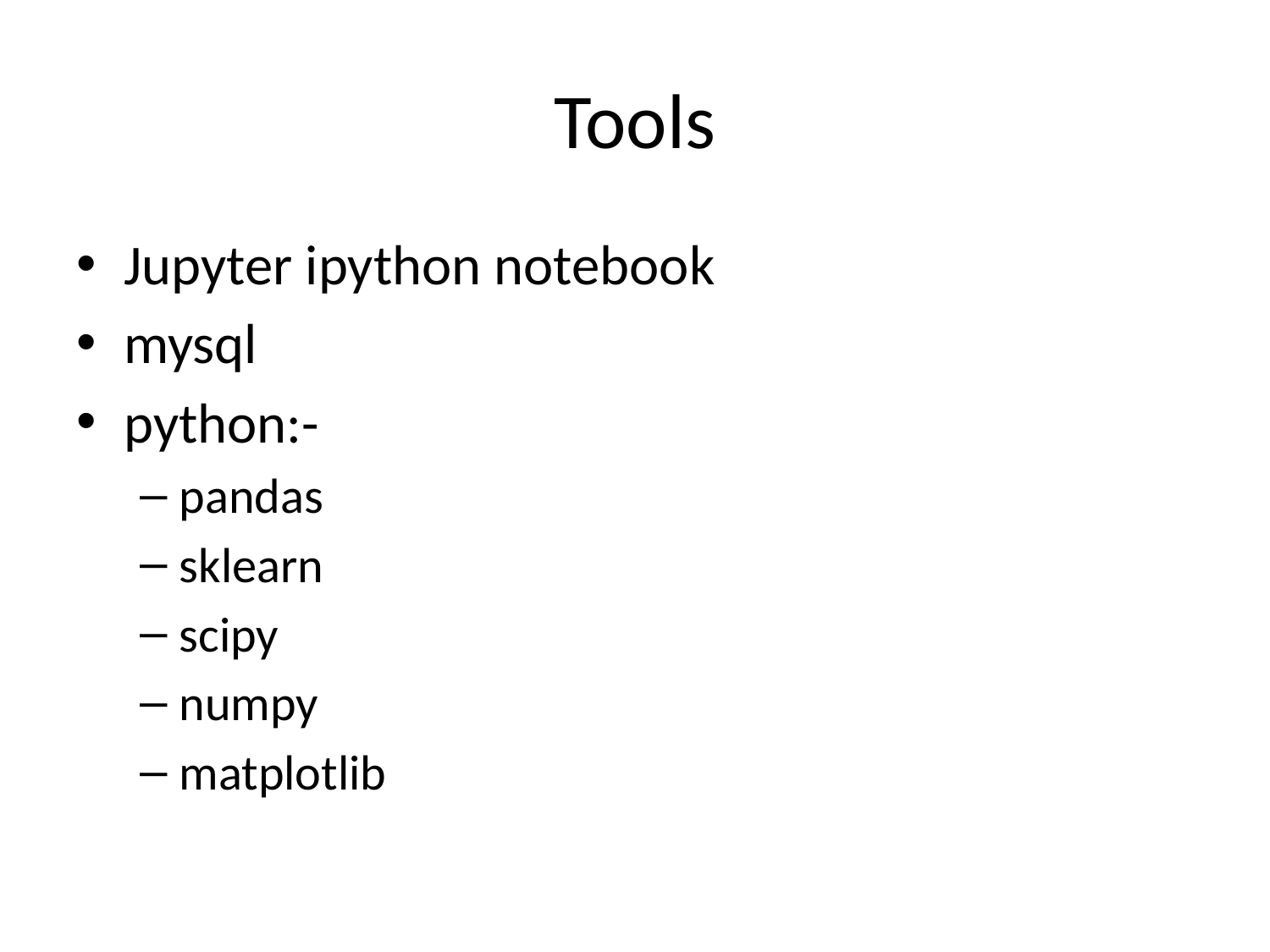

# Tools
Jupyter ipython notebook
mysql
python:-
pandas
sklearn
scipy
numpy
matplotlib